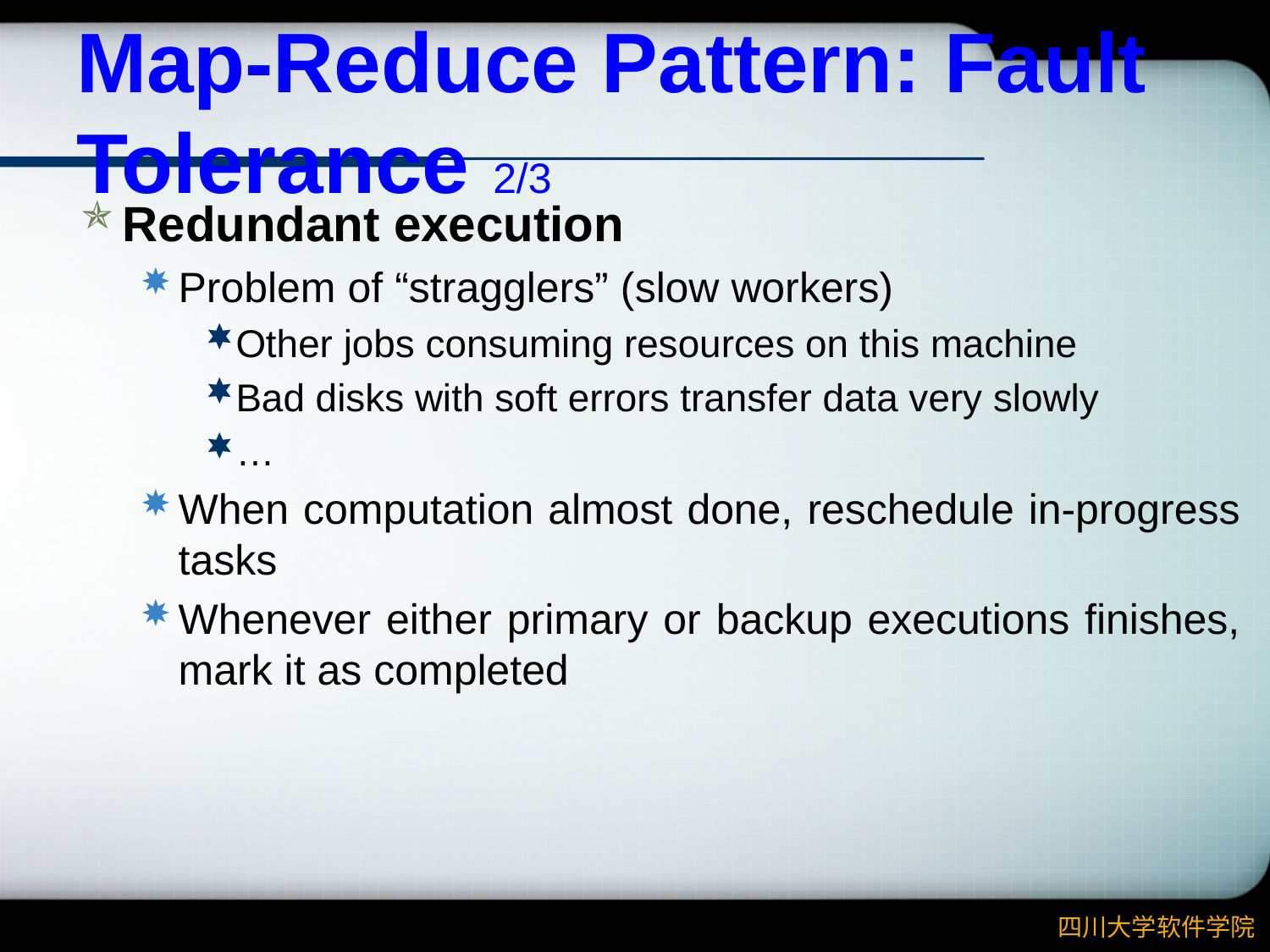

# Map-Reduce Pattern: Fault Tolerance 2/3
Redundant execution
Problem of “stragglers” (slow workers)
Other jobs consuming resources on this machine
Bad disks with soft errors transfer data very slowly
…
When computation almost done, reschedule in-progress tasks
Whenever either primary or backup executions finishes, mark it as completed